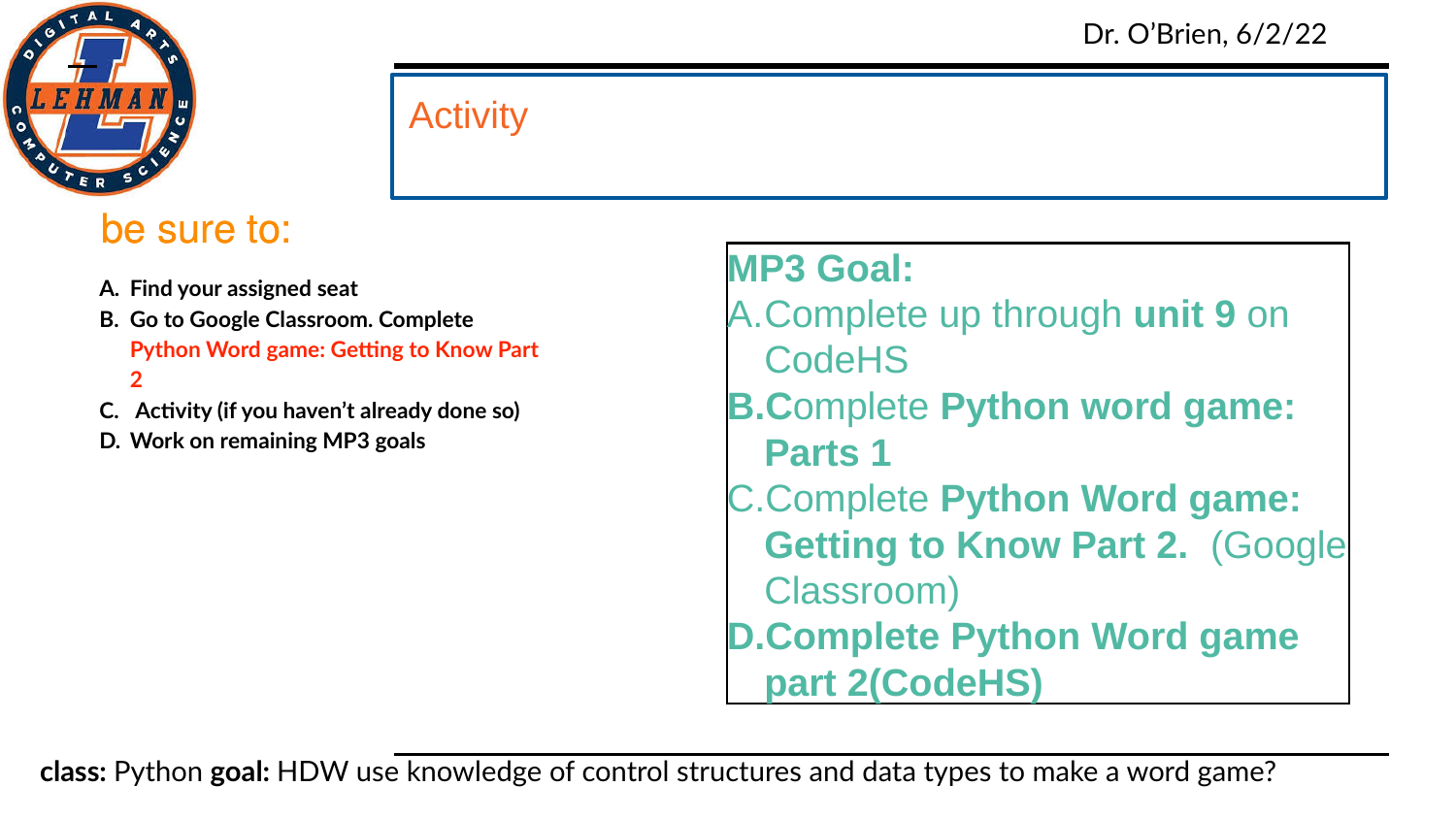

Activity
#
be sure to:
be sure to:
MP3 Goal:
Complete up through unit 9 on CodeHS
Complete Python word game: Parts 1
Complete Python Word game: Getting to Know Part 2.  (Google Classroom)
Complete Python Word game part 2(CodeHS)
Find your assigned seat
Go to Google Classroom. Complete  Python Word game: Getting to Know Part 2
 Activity (if you haven’t already done so)
Work on remaining MP3 goals